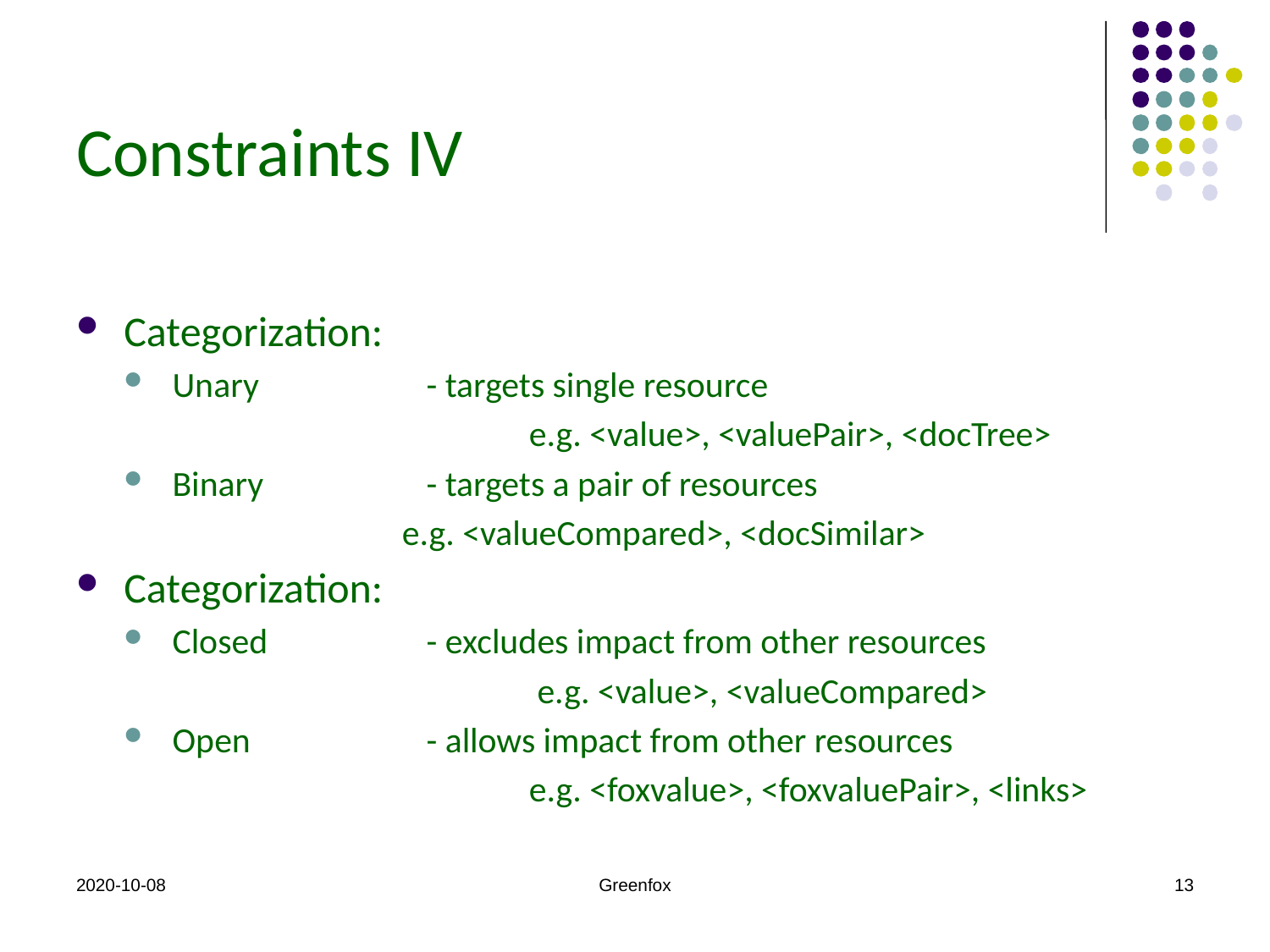

# Constraints IV

Categorization:
Unary		- targets single resource
			   e.g. <value>, <valuePair>, <docTree>
Binary		- targets a pair of resources
                          	   e.g. <valueCompared>, <docSimilar>
Categorization:
Closed		- excludes impact from other resources
			    e.g. <value>, <valueCompared>
Open		- allows impact from other resources
			   e.g. <foxvalue>, <foxvaluePair>, <links>
2020-10-08
Greenfox
13